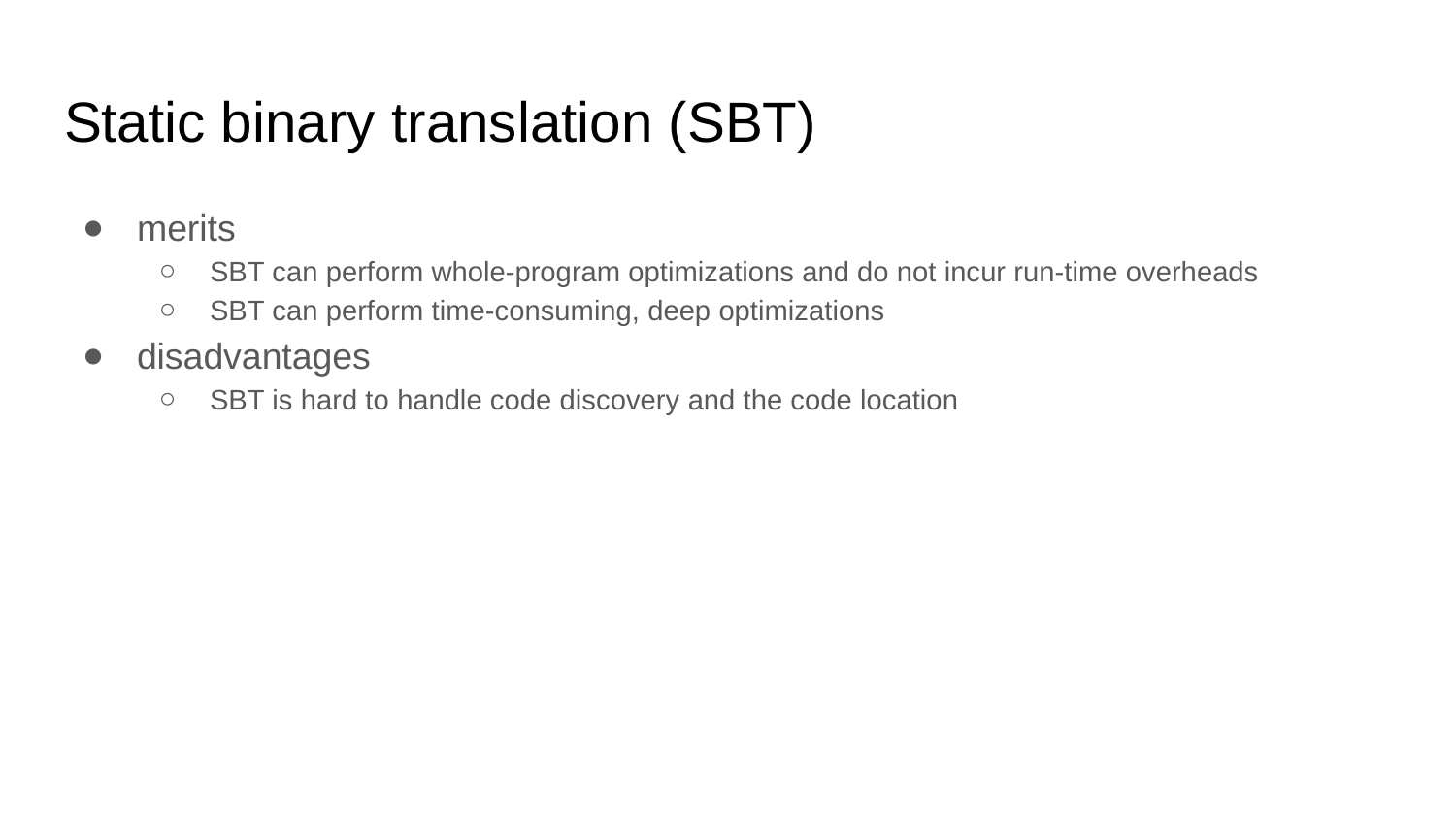

# Static binary translation (SBT)
merits
SBT can perform whole-program optimizations and do not incur run-time overheads
SBT can perform time-consuming, deep optimizations
disadvantages
SBT is hard to handle code discovery and the code location